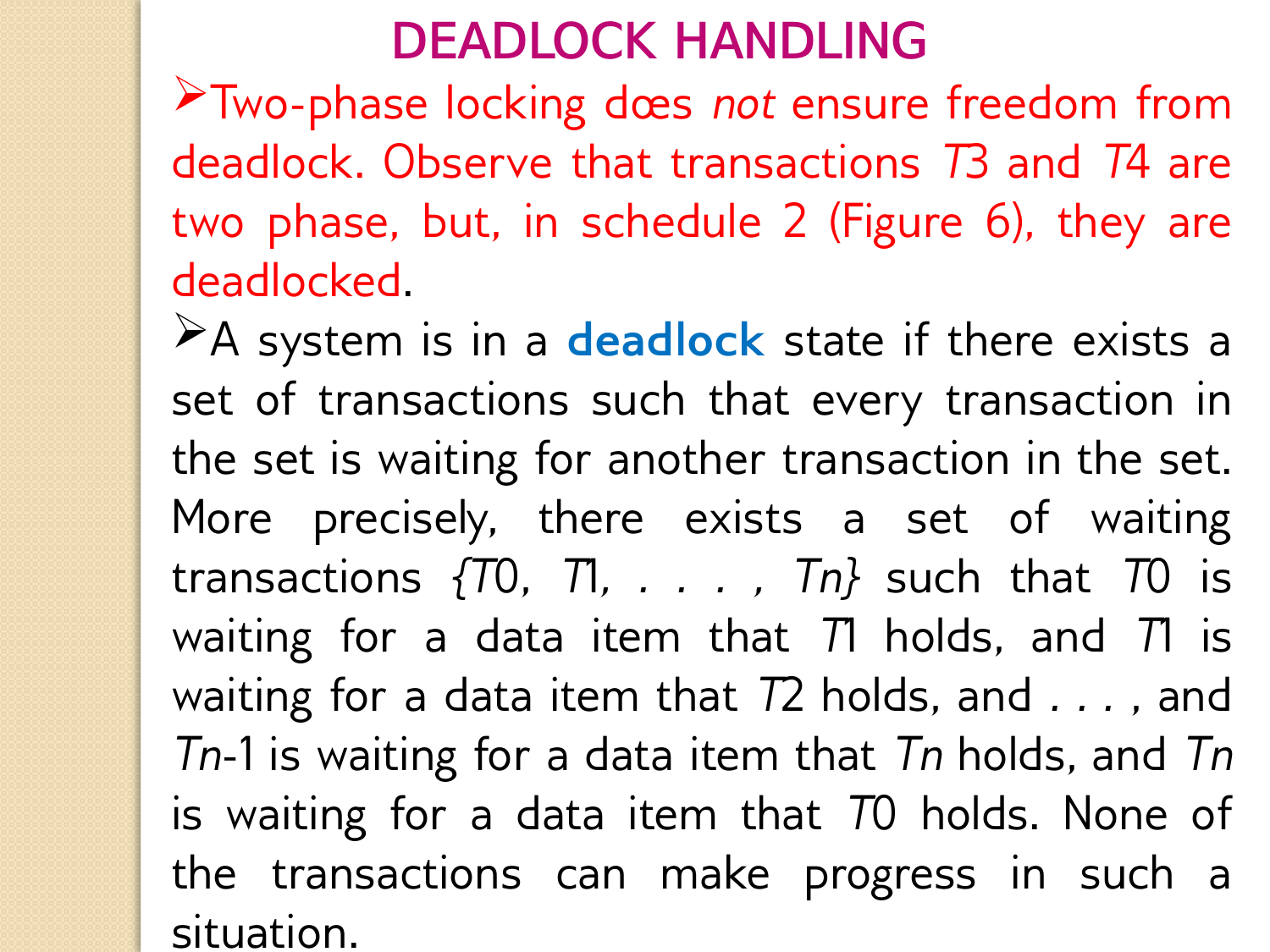

Deadlock Handling
Two-phase locking does not ensure freedom from deadlock. Observe that transactions T3 and T4 are two phase, but, in schedule 2 (Figure 6), they are deadlocked.
A system is in a deadlock state if there exists a set of transactions such that every transaction in the set is waiting for another transaction in the set. More precisely, there exists a set of waiting transactions {T0, T1, . . . , Tn} such that T0 is waiting for a data item that T1 holds, and T1 is waiting for a data item that T2 holds, and . . . , and Tn−1 is waiting for a data item that Tn holds, and Tn is waiting for a data item that T0 holds. None of the transactions can make progress in such a situation.